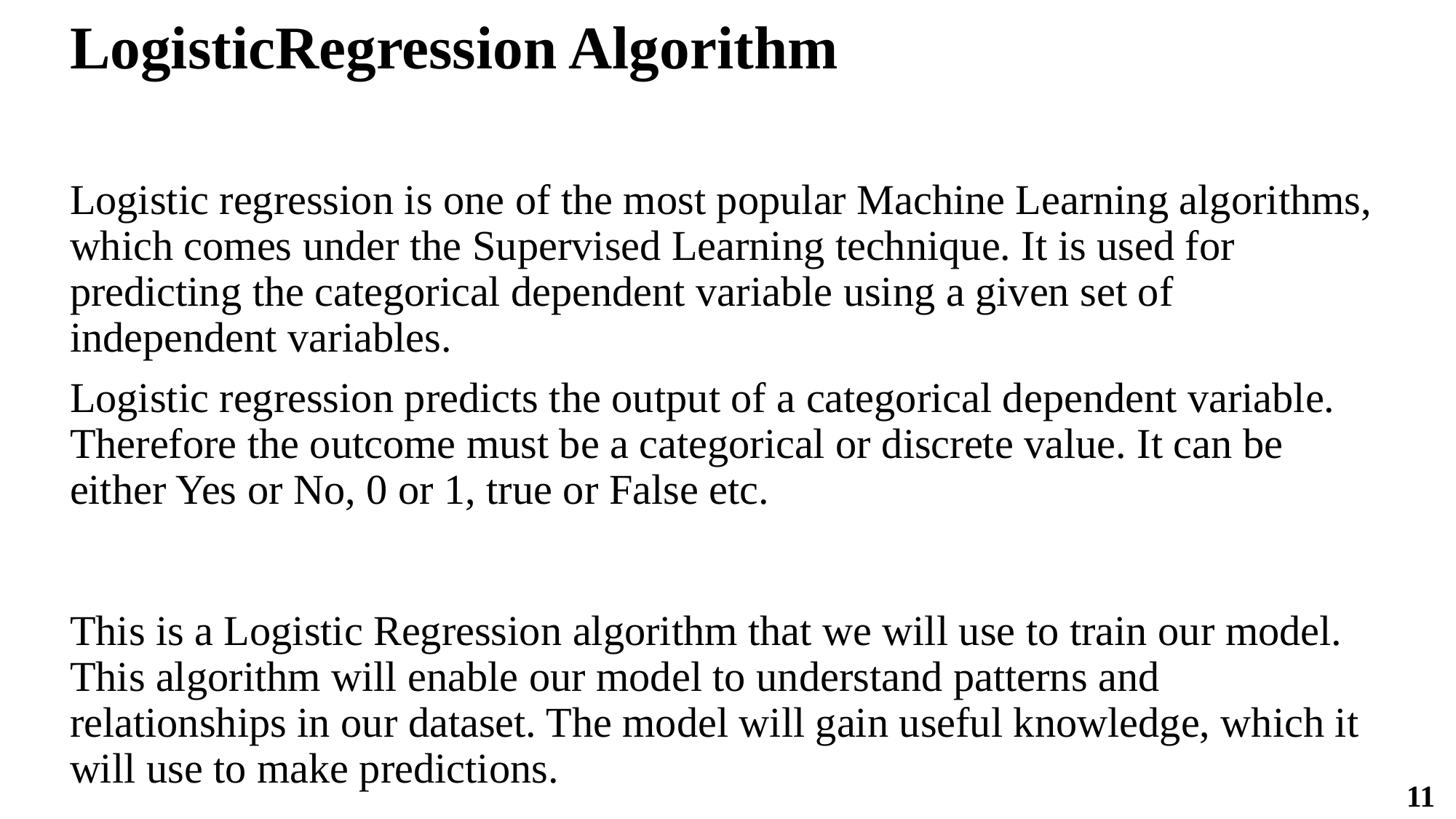

LogisticRegression Algorithm

Logistic regression is one of the most popular Machine Learning algorithms, which comes under the Supervised Learning technique. It is used for predicting the categorical dependent variable using a given set of independent variables.
Logistic regression predicts the output of a categorical dependent variable. Therefore the outcome must be a categorical or discrete value. It can be either Yes or No, 0 or 1, true or False etc.

This is a Logistic Regression algorithm that we will use to train our model. This algorithm will enable our model to understand patterns and relationships in our dataset. The model will gain useful knowledge, which it will use to make predictions.
| 11 |
| --- |